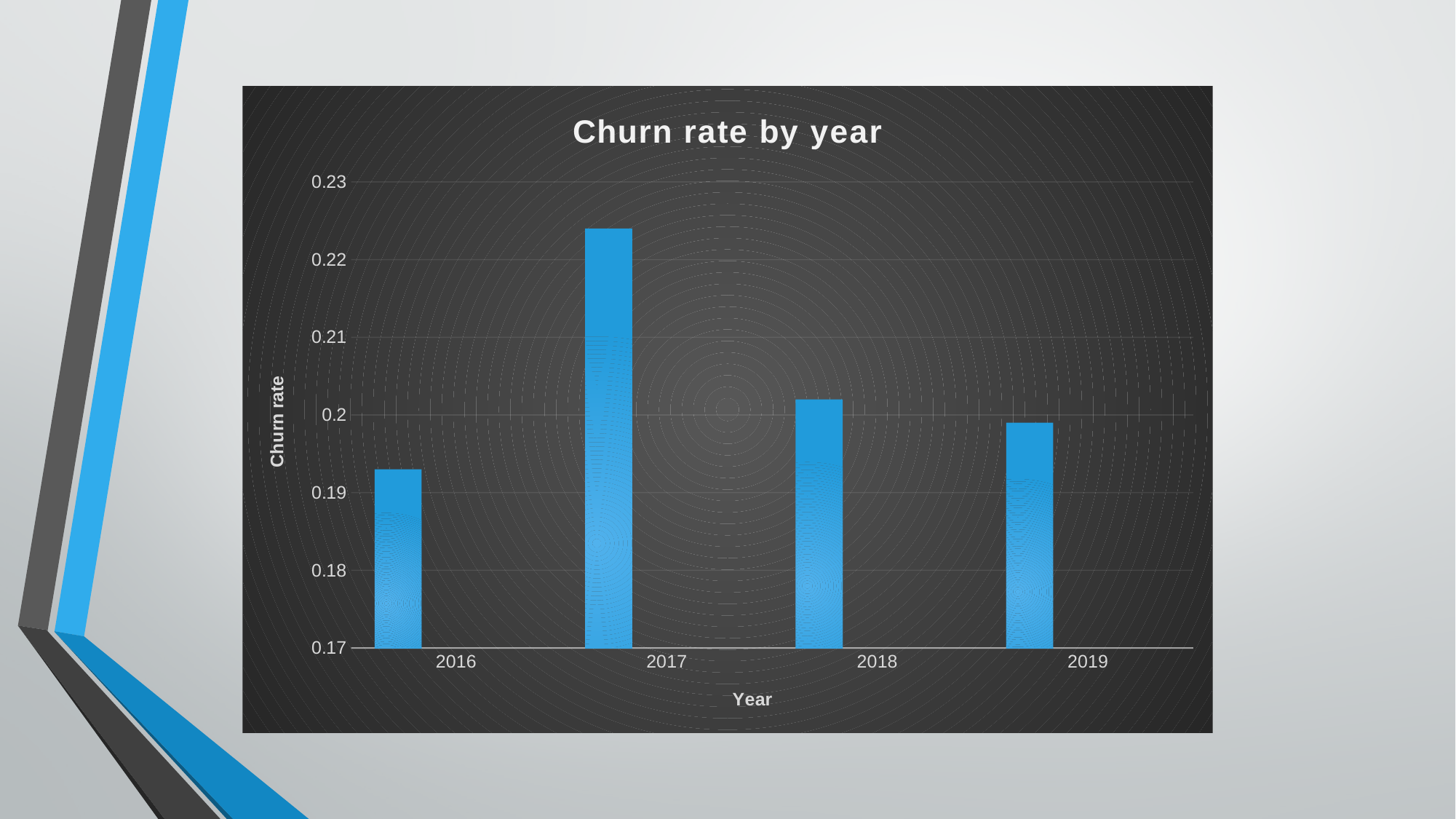

### Chart: Churn rate by year

| Category | churn rate | Column1 | Column2 |
|---|---|---|---|
| 2016 | 0.193 | None | None |
| 2017 | 0.224 | None | None |
| 2018 | 0.202 | None | None |
| 2019 | 0.199 | None | None |